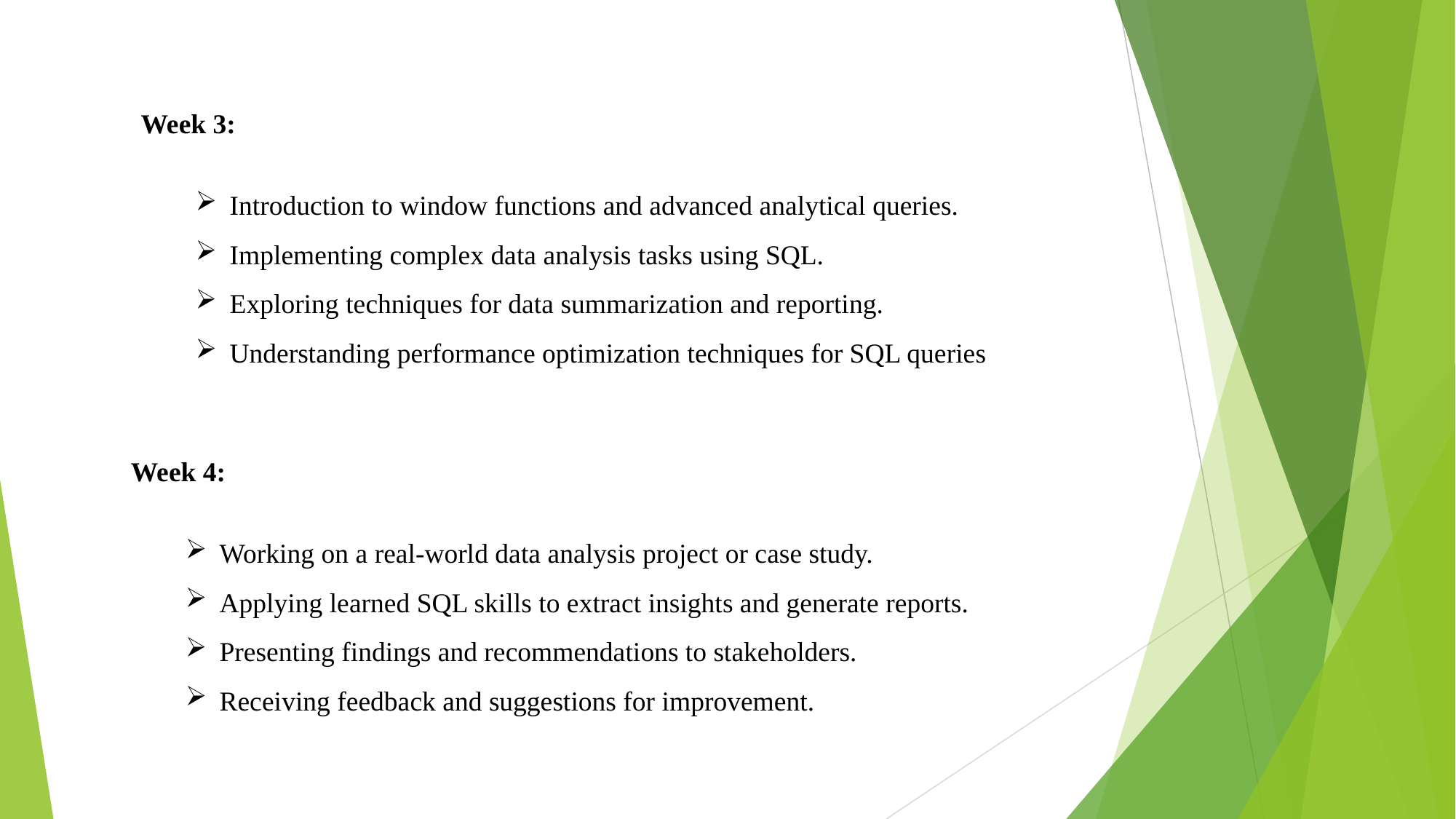

Week 3:

Introduction to window functions and advanced analytical queries.
Implementing complex data analysis tasks using SQL.
Exploring techniques for data summarization and reporting.
Understanding performance optimization techniques for SQL queries
Week 4:

Working on a real-world data analysis project or case study.
Applying learned SQL skills to extract insights and generate reports.
Presenting findings and recommendations to stakeholders.
Receiving feedback and suggestions for improvement.